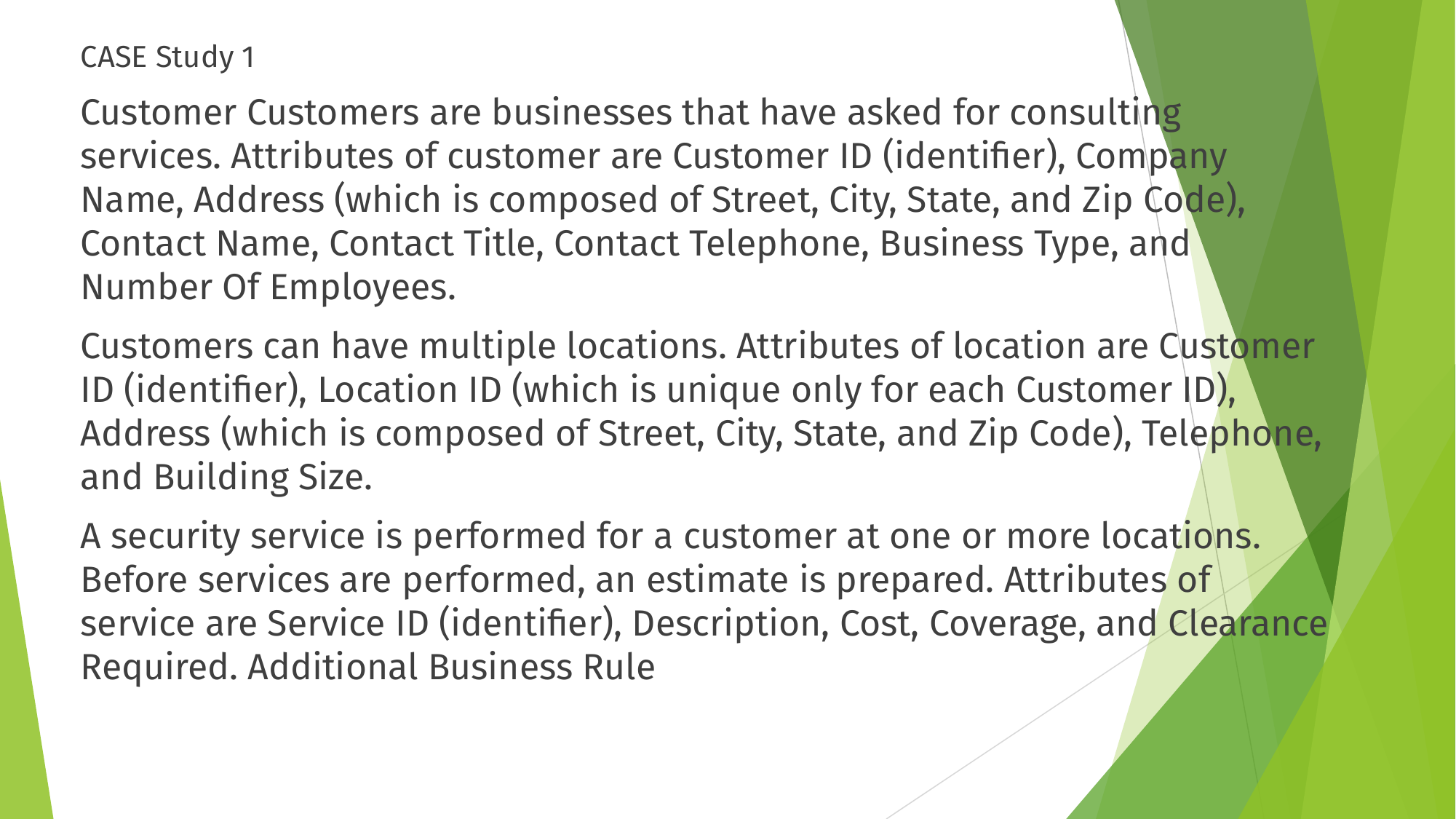

CASE Study 1
Customer Customers are businesses that have asked for consulting services. Attributes of customer are Customer ID (identifier), Company Name, Address (which is composed of Street, City, State, and Zip Code), Contact Name, Contact Title, Contact Telephone, Business Type, and Number Of Employees.
Customers can have multiple locations. Attributes of location are Customer ID (identifier), Location ID (which is unique only for each Customer ID), Address (which is composed of Street, City, State, and Zip Code), Telephone, and Building Size.
A security service is performed for a customer at one or more locations. Before services are performed, an estimate is prepared. Attributes of service are Service ID (identifier), Description, Cost, Coverage, and Clearance Required. Additional Business Rule